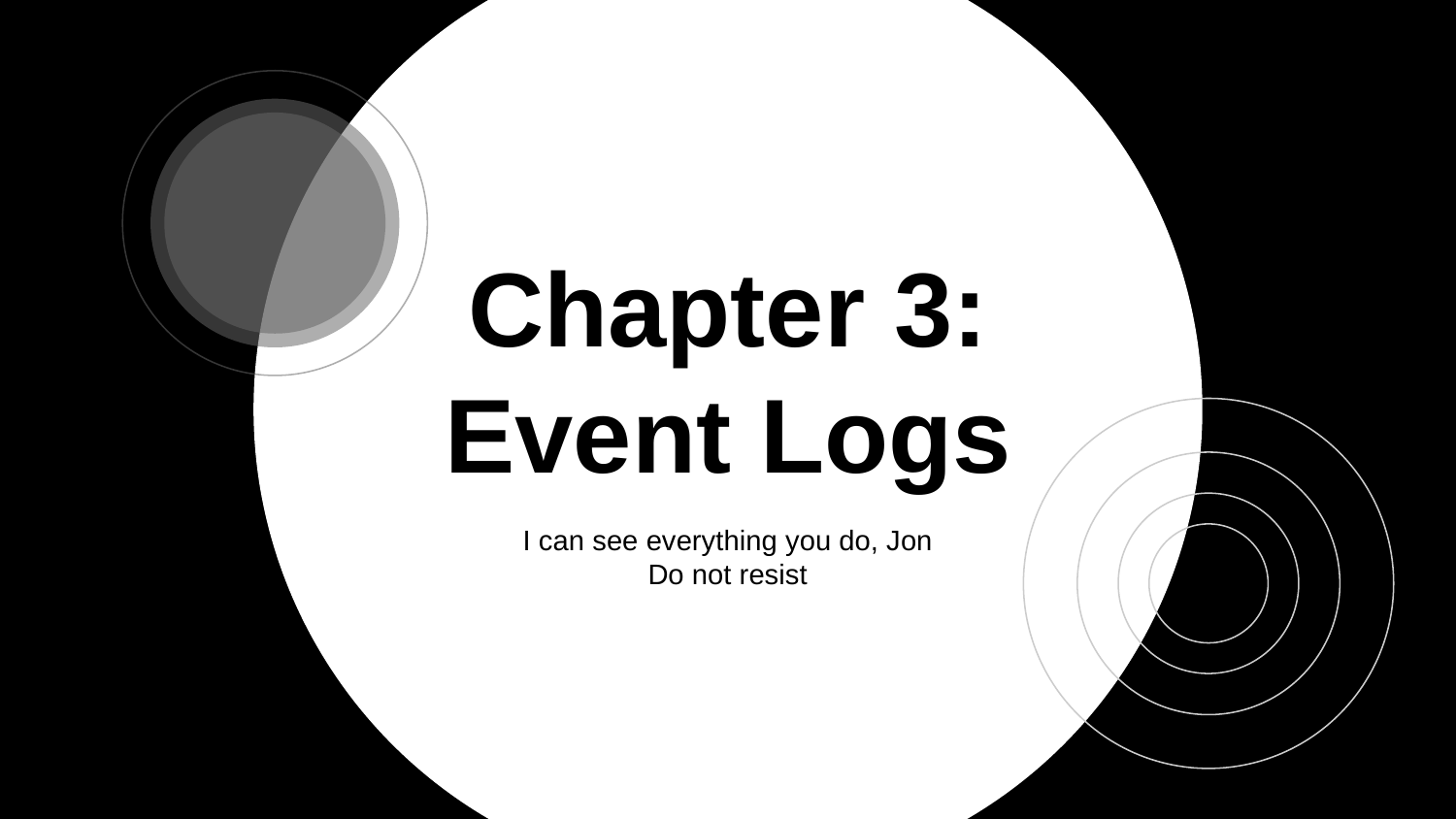

# Chapter 3: Event Logs
I can see everything you do, Jon
Do not resist